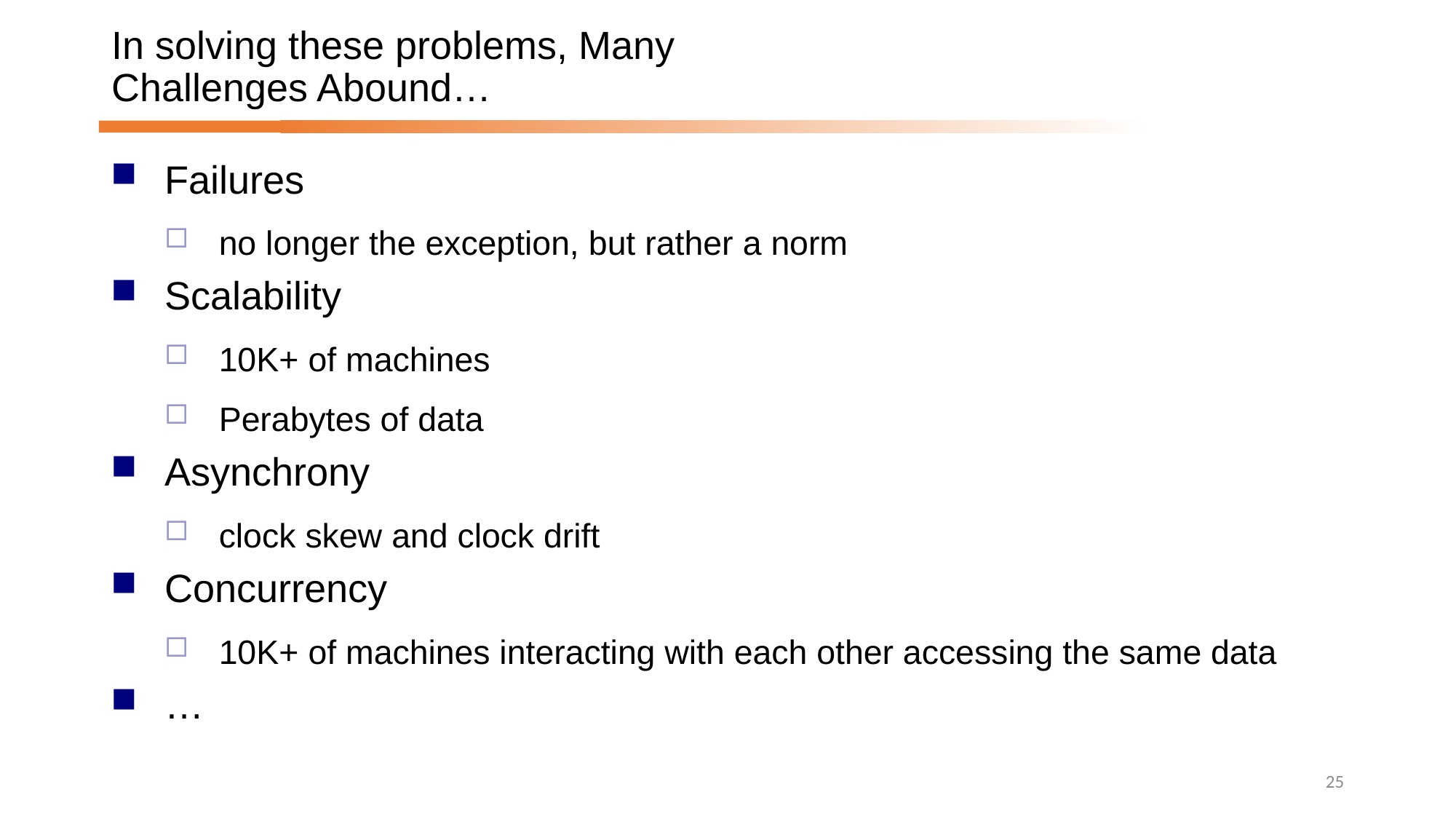

# In solving these problems, Many Challenges Abound…
Failures
no longer the exception, but rather a norm
Scalability
10K+ of machines
Perabytes of data
Asynchrony
clock skew and clock drift
Concurrency
10K+ of machines interacting with each other accessing the same data
…
25